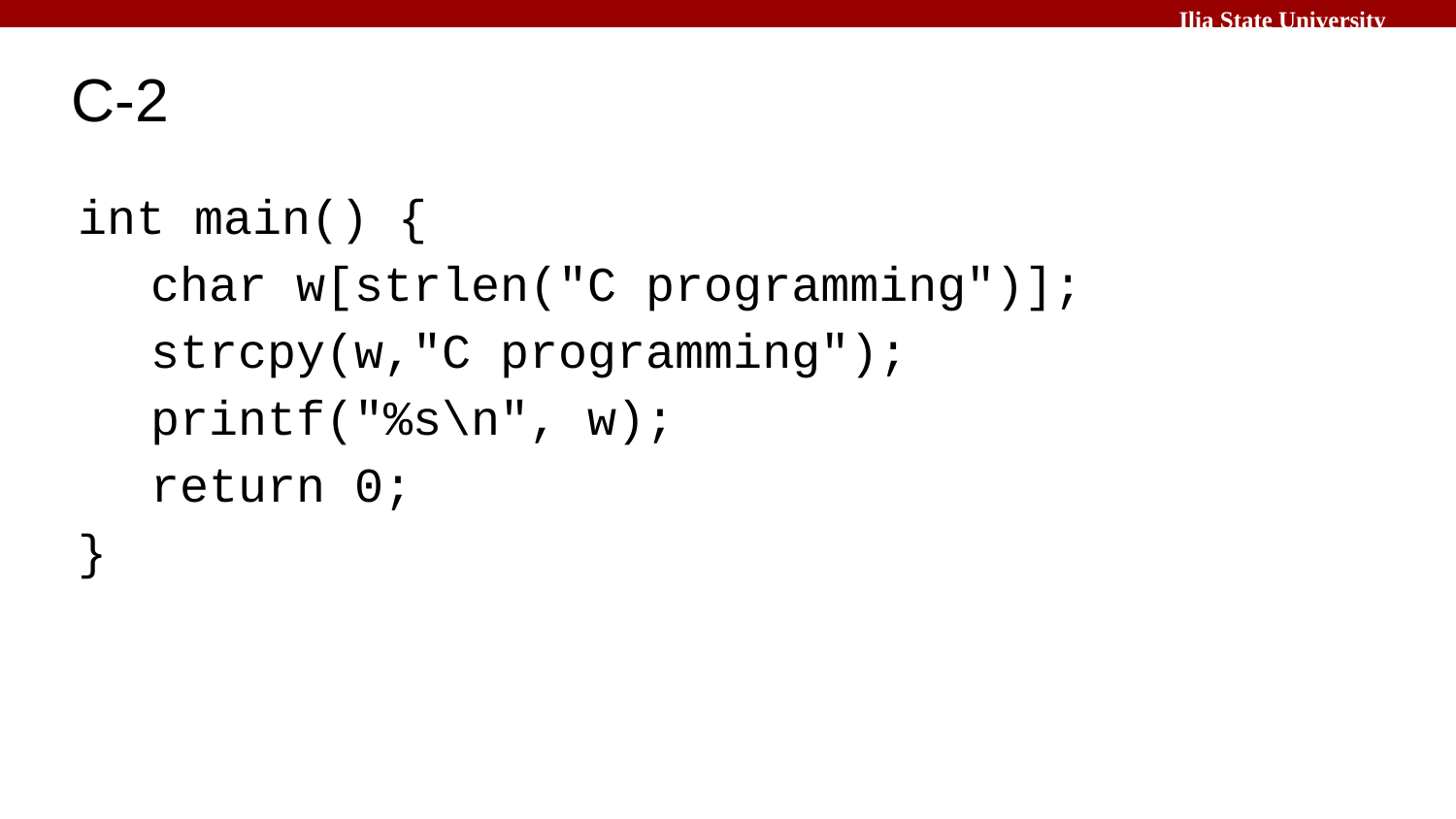

# C-2
int main() {
char w[strlen("C programming")];
strcpy(w,"C programming");
printf("%s\n", w);
return 0;
}